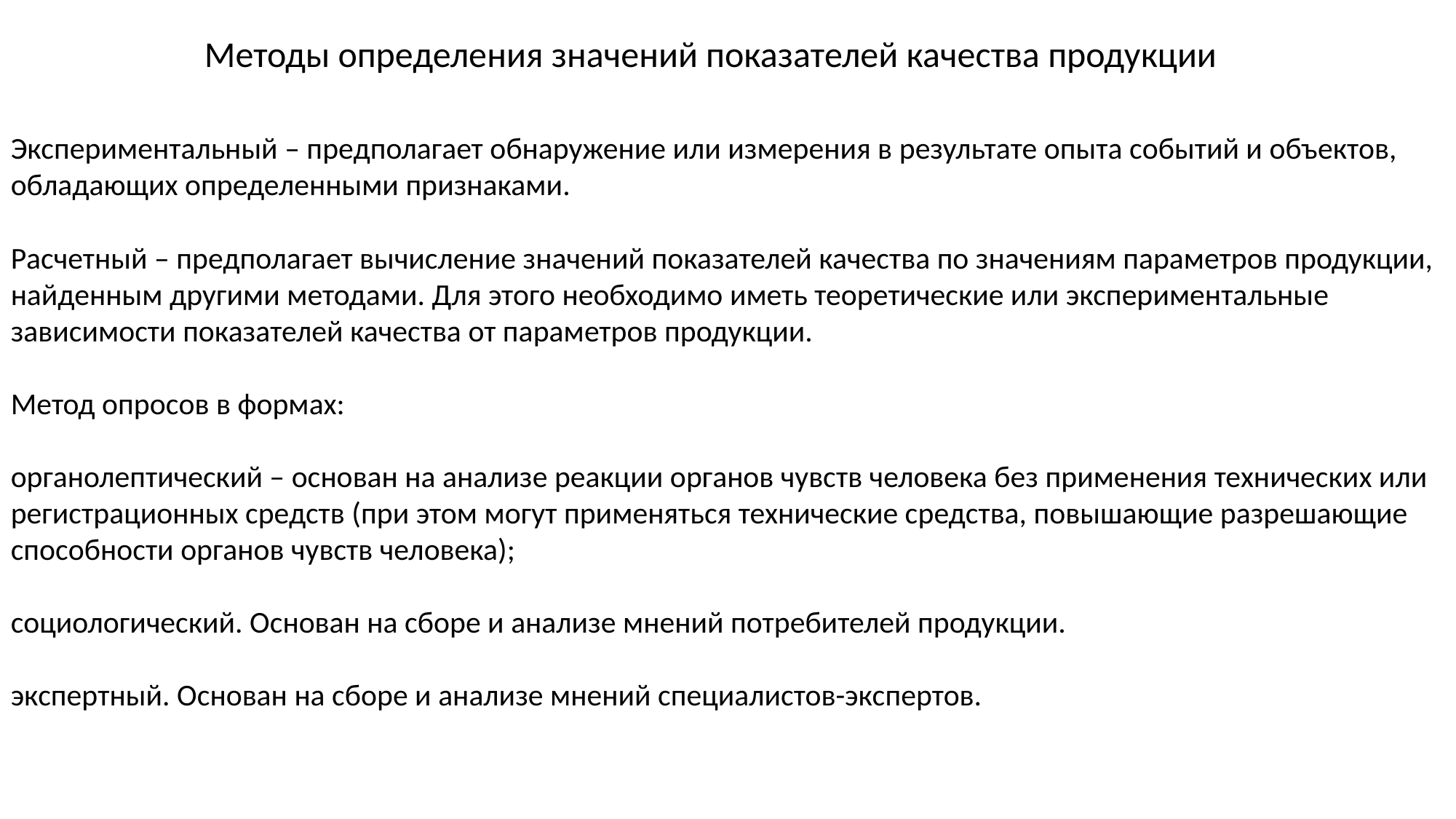

Методы определения значений показателей качества продукции
Экспериментальный – предполагает обнаружение или измерения в результате опыта событий и объектов, обладающих определенными признаками.

Расчетный – предполагает вычисление значений показателей качества по значениям параметров продукции, найденным другими методами. Для этого необходимо иметь теоретические или экспериментальные зависимости показателей качества от параметров продукции.

Метод опросов в формах:

органолептический – основан на анализе реакции органов чувств человека без применения технических или регистрационных средств (при этом могут применяться технические средства, повышающие разрешающие способности органов чувств человека);

социологический. Основан на сборе и анализе мнений потребителей продукции.

экспертный. Основан на сборе и анализе мнений специалистов-экспертов.